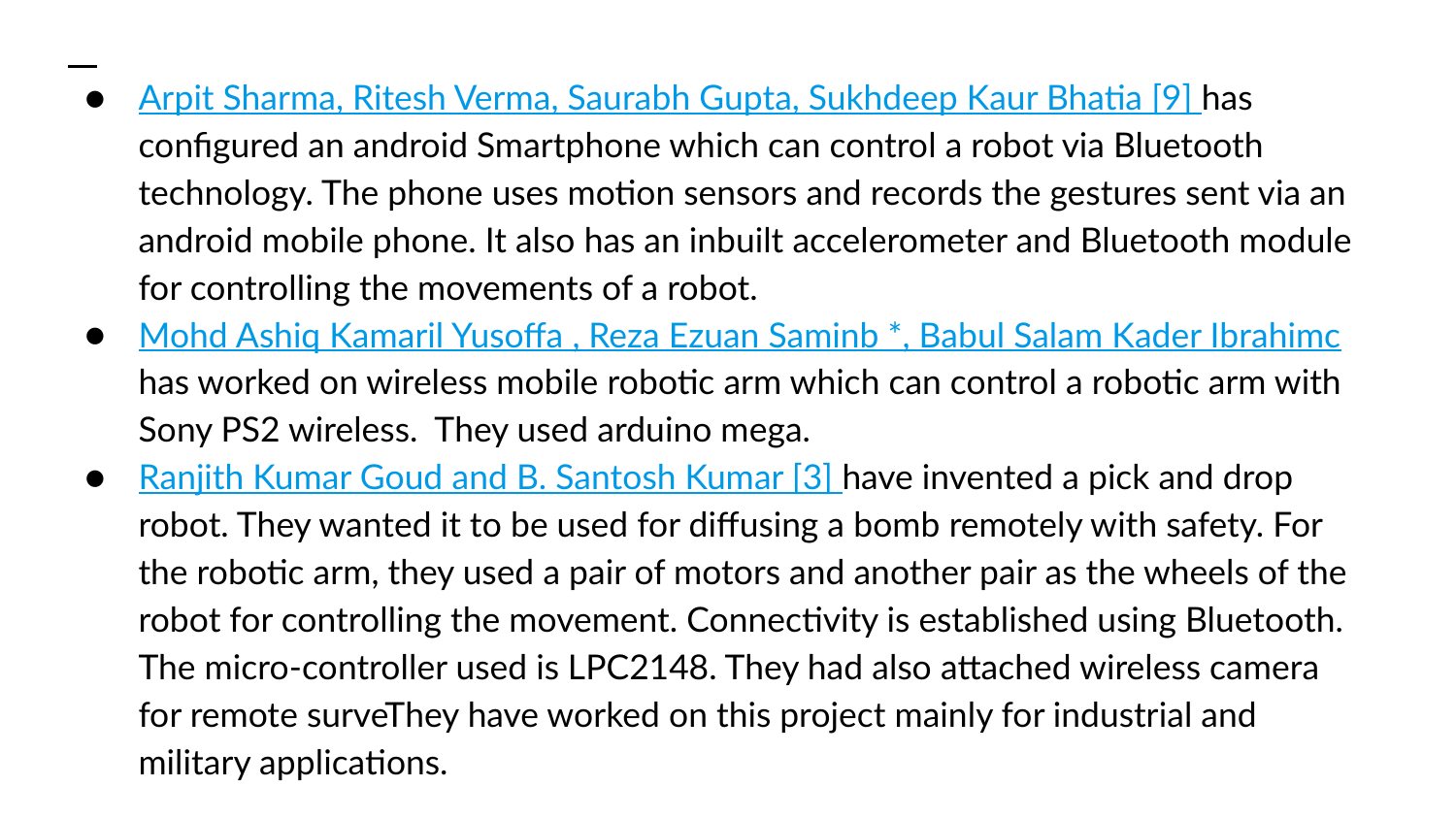

Arpit Sharma, Ritesh Verma, Saurabh Gupta, Sukhdeep Kaur Bhatia [9] has configured an android Smartphone which can control a robot via Bluetooth technology. The phone uses motion sensors and records the gestures sent via an android mobile phone. It also has an inbuilt accelerometer and Bluetooth module for controlling the movements of a robot.
Mohd Ashiq Kamaril Yusoffa , Reza Ezuan Saminb *, Babul Salam Kader Ibrahimc has worked on wireless mobile robotic arm which can control a robotic arm with Sony PS2 wireless.  They used arduino mega.
Ranjith Kumar Goud and B. Santosh Kumar [3] have invented a pick and drop robot. They wanted it to be used for diffusing a bomb remotely with safety. For the robotic arm, they used a pair of motors and another pair as the wheels of the robot for controlling the movement. Connectivity is established using Bluetooth. The micro-controller used is LPC2148. They had also attached wireless camera for remote surveThey have worked on this project mainly for industrial and military applications.